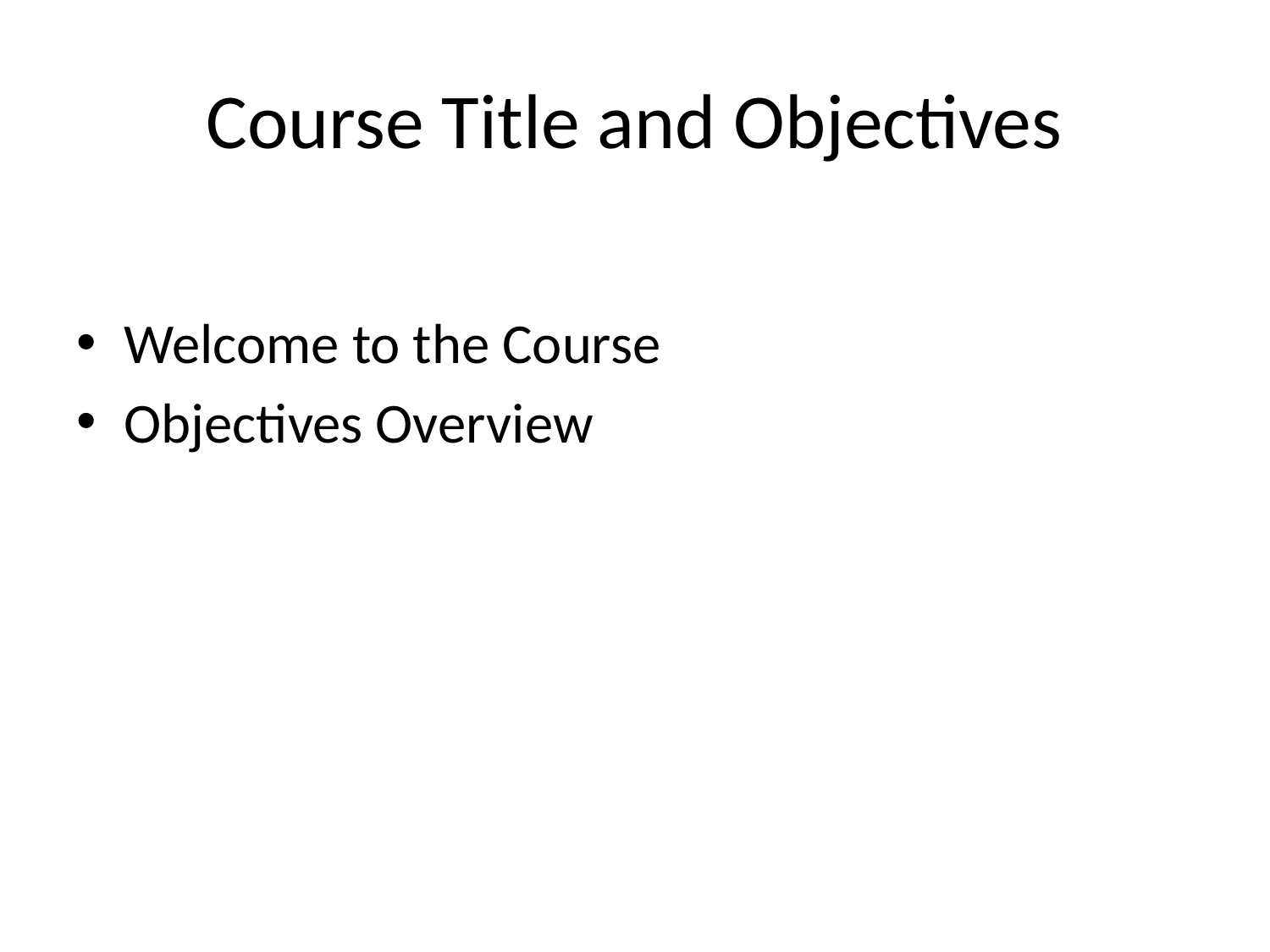

# Course Title and Objectives

Welcome to the Course
Objectives Overview